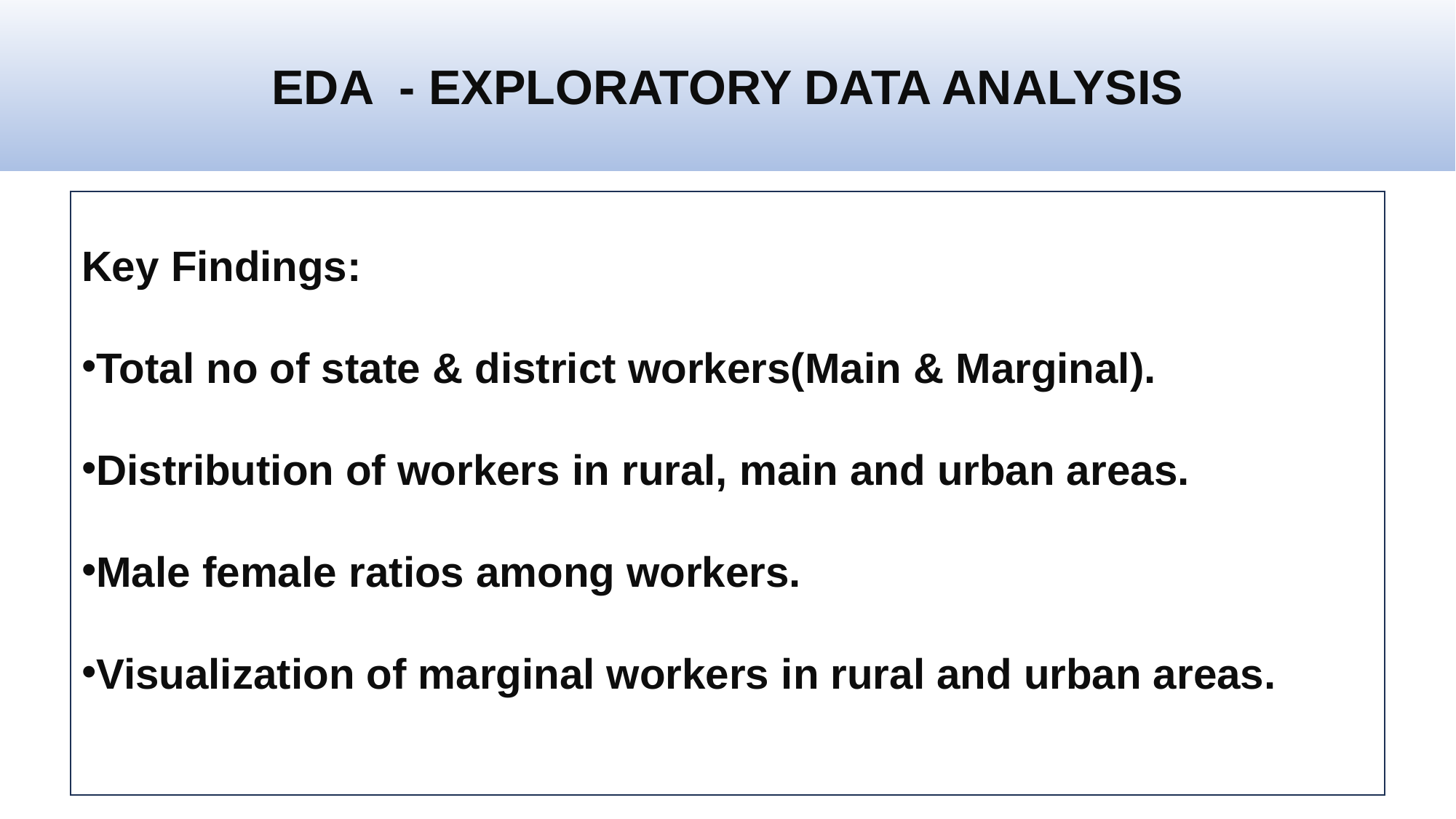

EDA  - EXPLORATORY DATA ANALYSIS
Key Findings:

Total no of state & district workers(Main & Marginal).

Distribution of workers in rural, main and urban areas.

Male female ratios among workers.

Visualization of marginal workers in rural and urban areas.